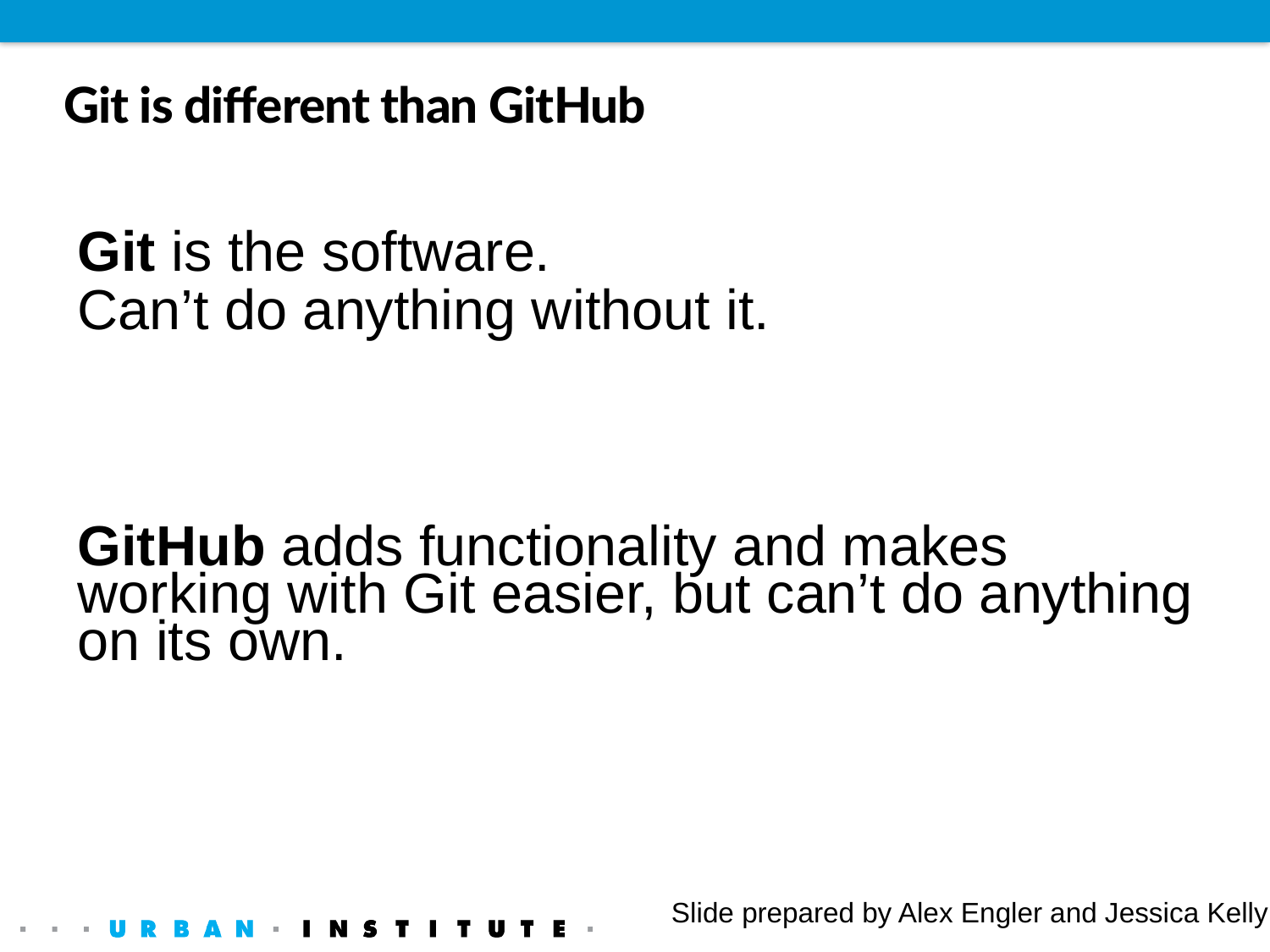

# Git is different than GitHub

Git is the software.
Can’t do anything without it.

GitHub adds functionality and makes working with Git easier, but can’t do anything on its own.
Slide prepared by Alex Engler and Jessica Kelly